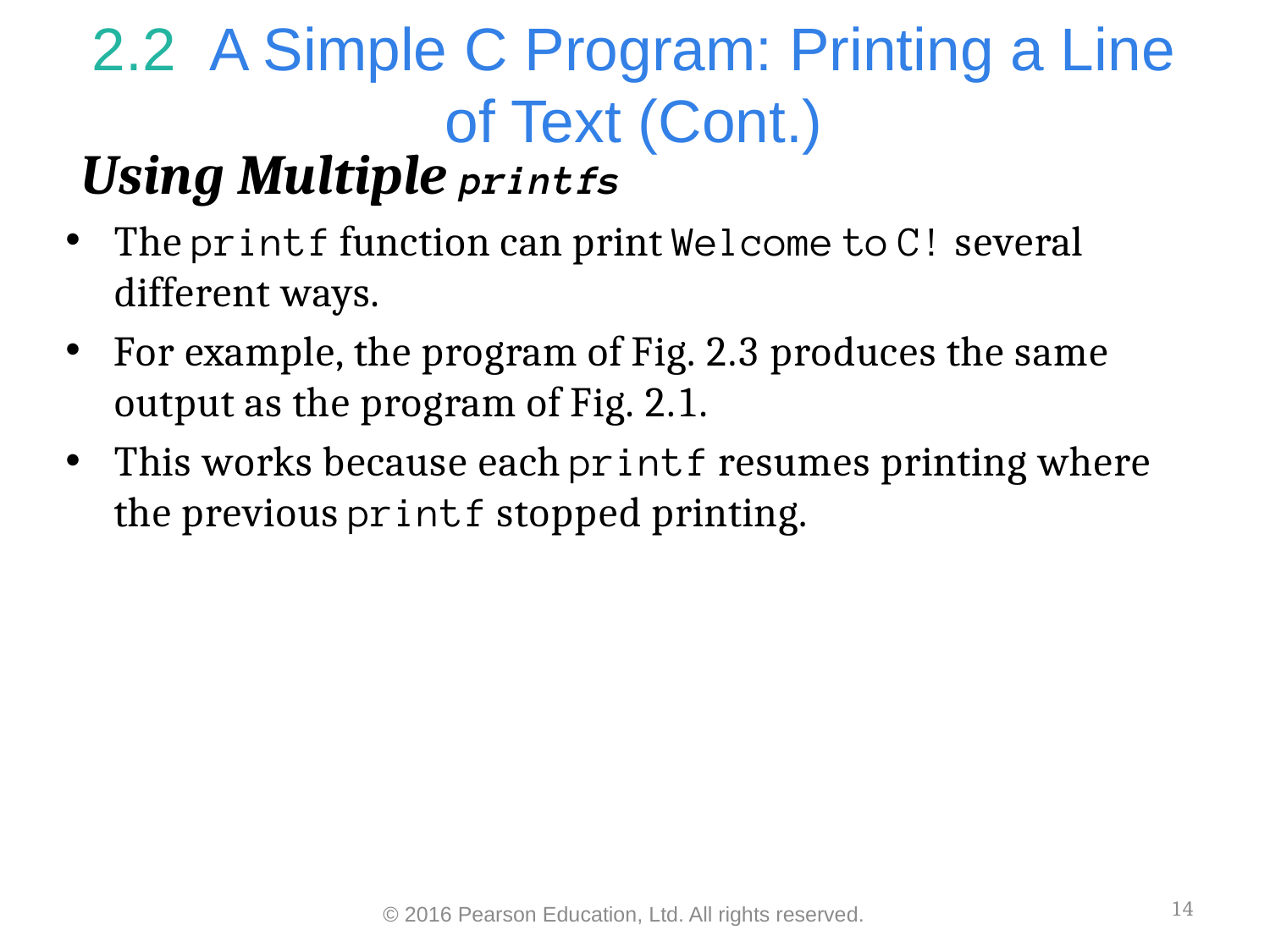

# 2.2  A Simple C Program: Printing a Line of Text (Cont.)
Using Multiple printfs
The printf function can print Welcome to C! several different ways.
For example, the program of Fig. 2.3 produces the same output as the program of Fig. 2.1.
This works because each printf resumes printing where the previous printf stopped printing.
14
© 2016 Pearson Education, Ltd. All rights reserved.